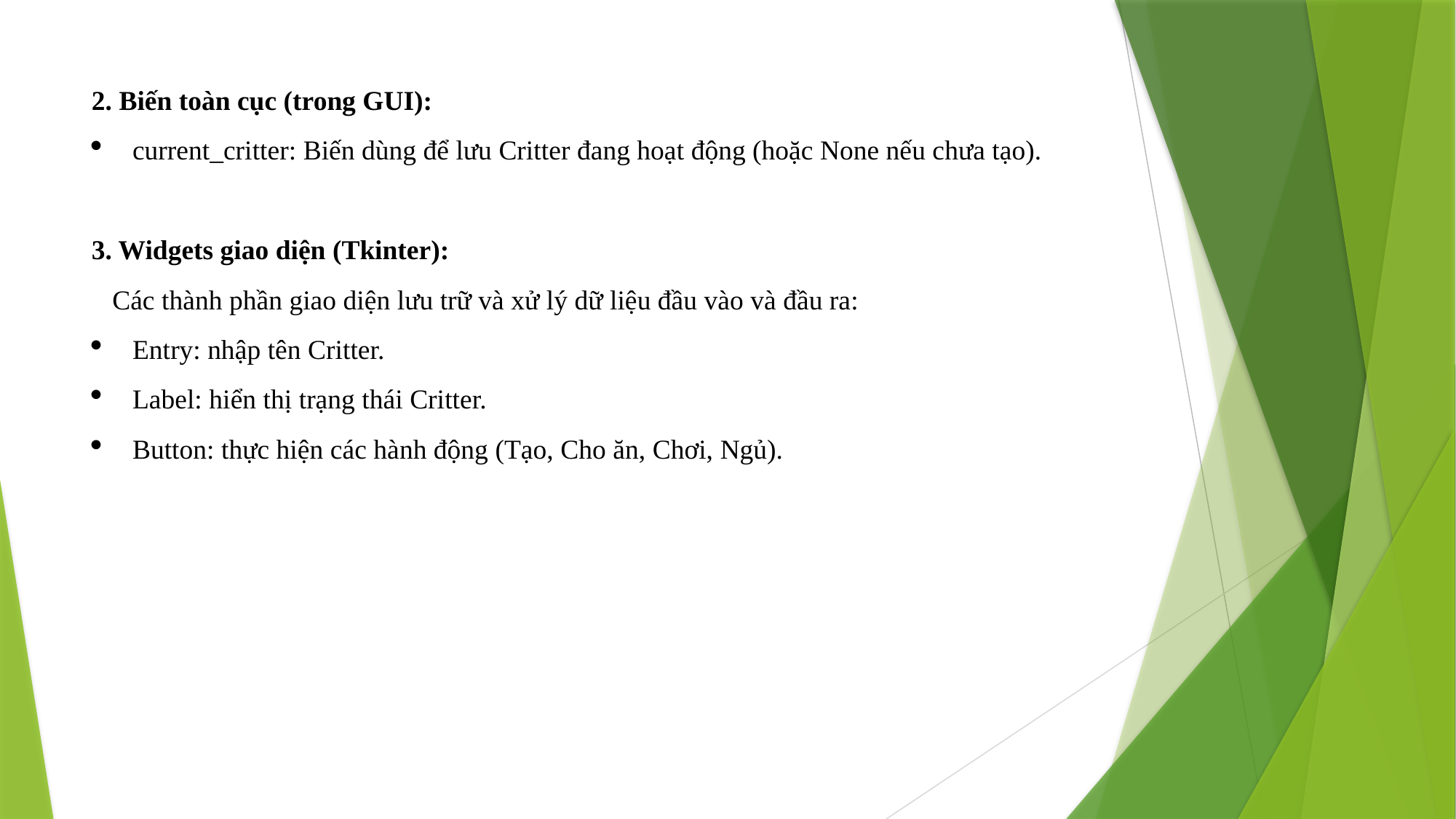

2. Biến toàn cục (trong GUI):
current_critter: Biến dùng để lưu Critter đang hoạt động (hoặc None nếu chưa tạo).

3. Widgets giao diện (Tkinter):
   Các thành phần giao diện lưu trữ và xử lý dữ liệu đầu vào và đầu ra:
Entry: nhập tên Critter.
Label: hiển thị trạng thái Critter.
Button: thực hiện các hành động (Tạo, Cho ăn, Chơi, Ngủ).